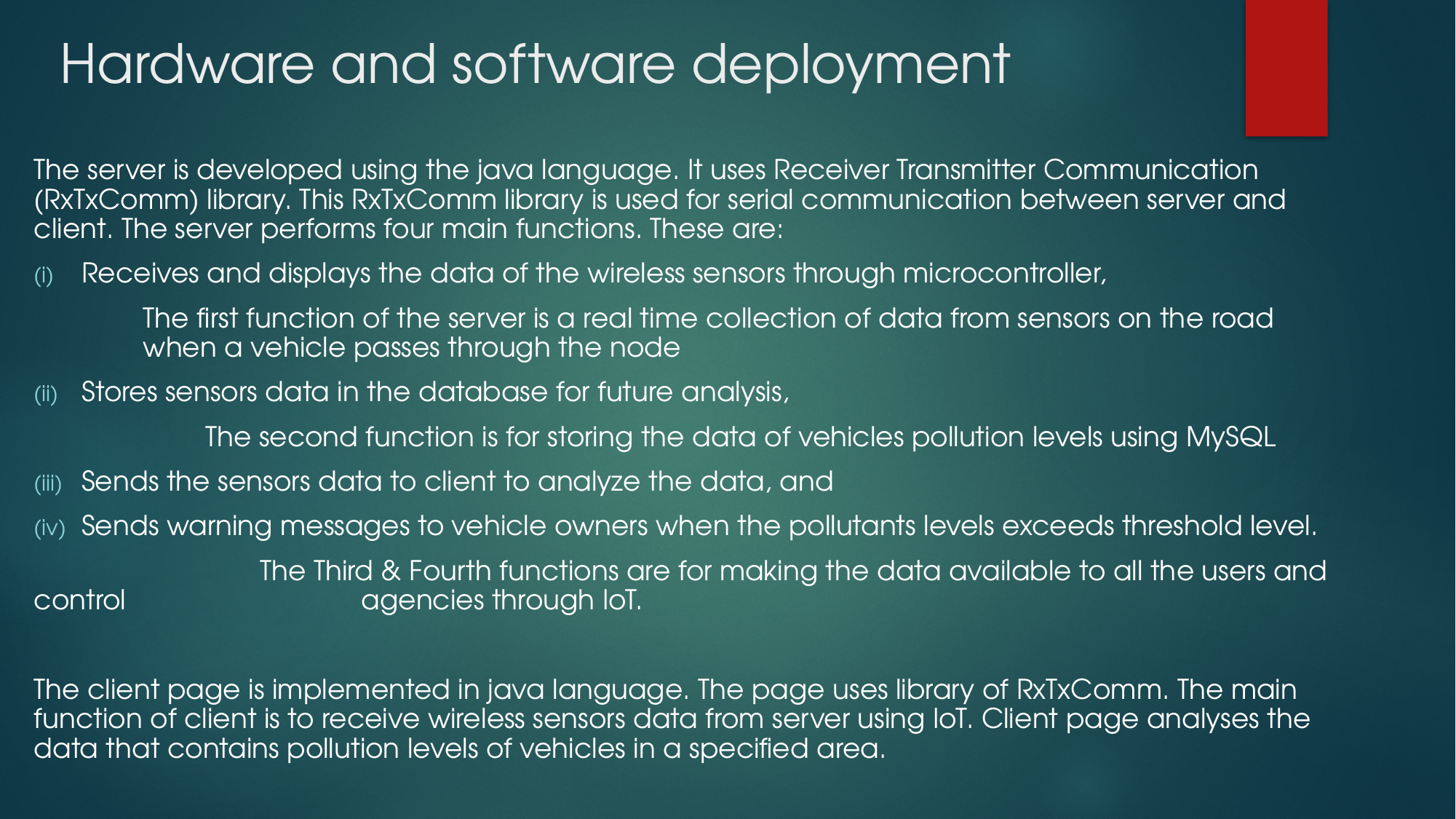

# Hardware and software deployment
The server is developed using the java language. It uses Receiver Transmitter Communication (RxTxComm) library. This RxTxComm library is used for serial communication between server and client. The server performs four main functions. These are:
Receives and displays the data of the wireless sensors through microcontroller,
The first function of the server is a real time collection of data from sensors on the road when a vehicle passes through the node
Stores sensors data in the database for future analysis,
	 The second function is for storing the data of vehicles pollution levels using MySQL
Sends the sensors data to client to analyze the data, and
Sends warning messages to vehicle owners when the pollutants levels exceeds threshold level.
		 The Third & Fourth functions are for making the data available to all the users and control 			agencies through IoT.

The client page is implemented in java language. The page uses library of RxTxComm. The main function of client is to receive wireless sensors data from server using IoT. Client page analyses the data that contains pollution levels of vehicles in a specified area.